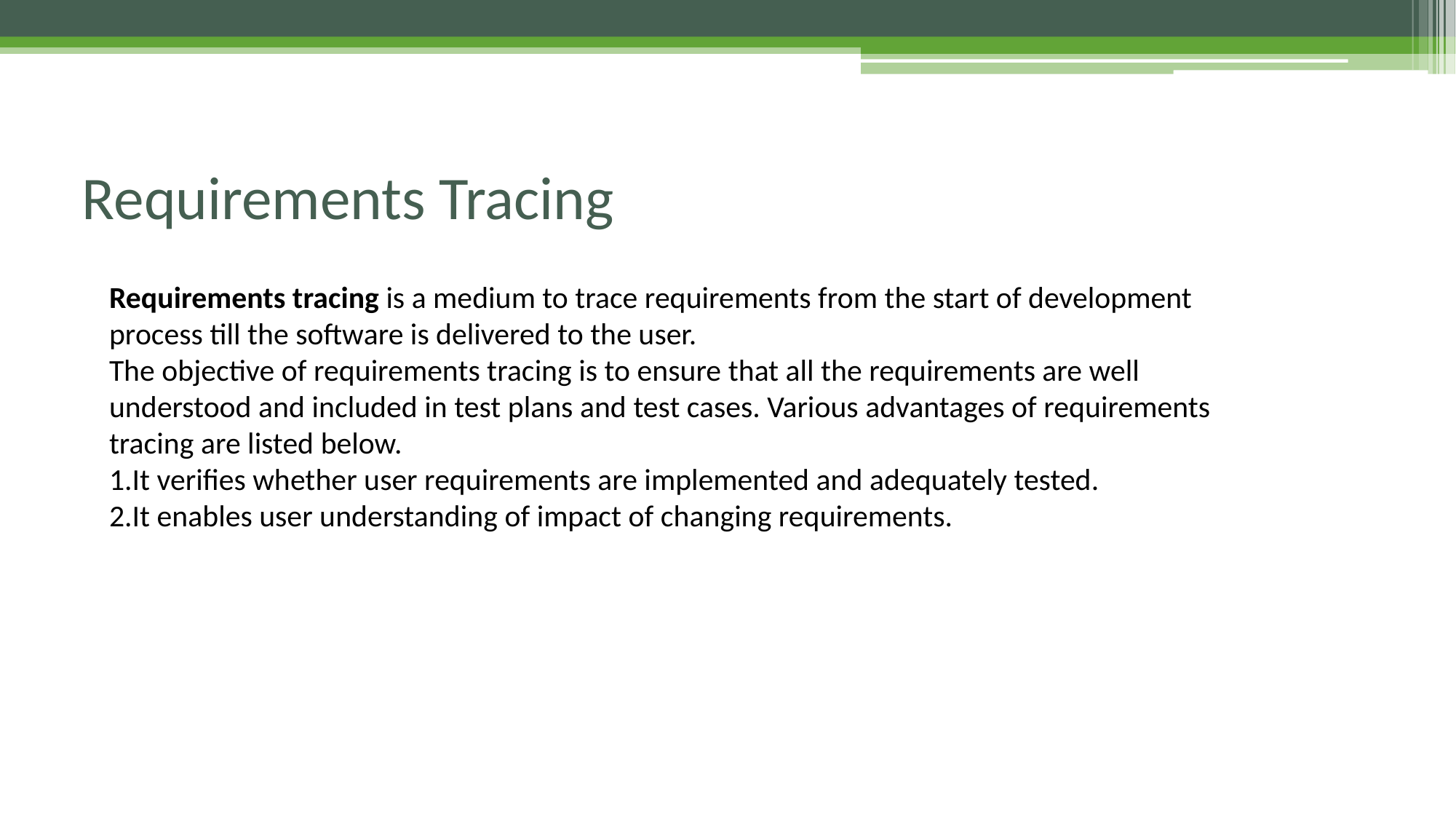

# Requirements Tracing
Requirements tracing is a medium to trace requirements from the start of development process till the software is delivered to the user.
The objective of requirements tracing is to ensure that all the requirements are well understood and included in test plans and test cases. Various advantages of requirements tracing are listed below.
It verifies whether user requirements are implemented and adequately tested.
It enables user understanding of impact of changing requirements.